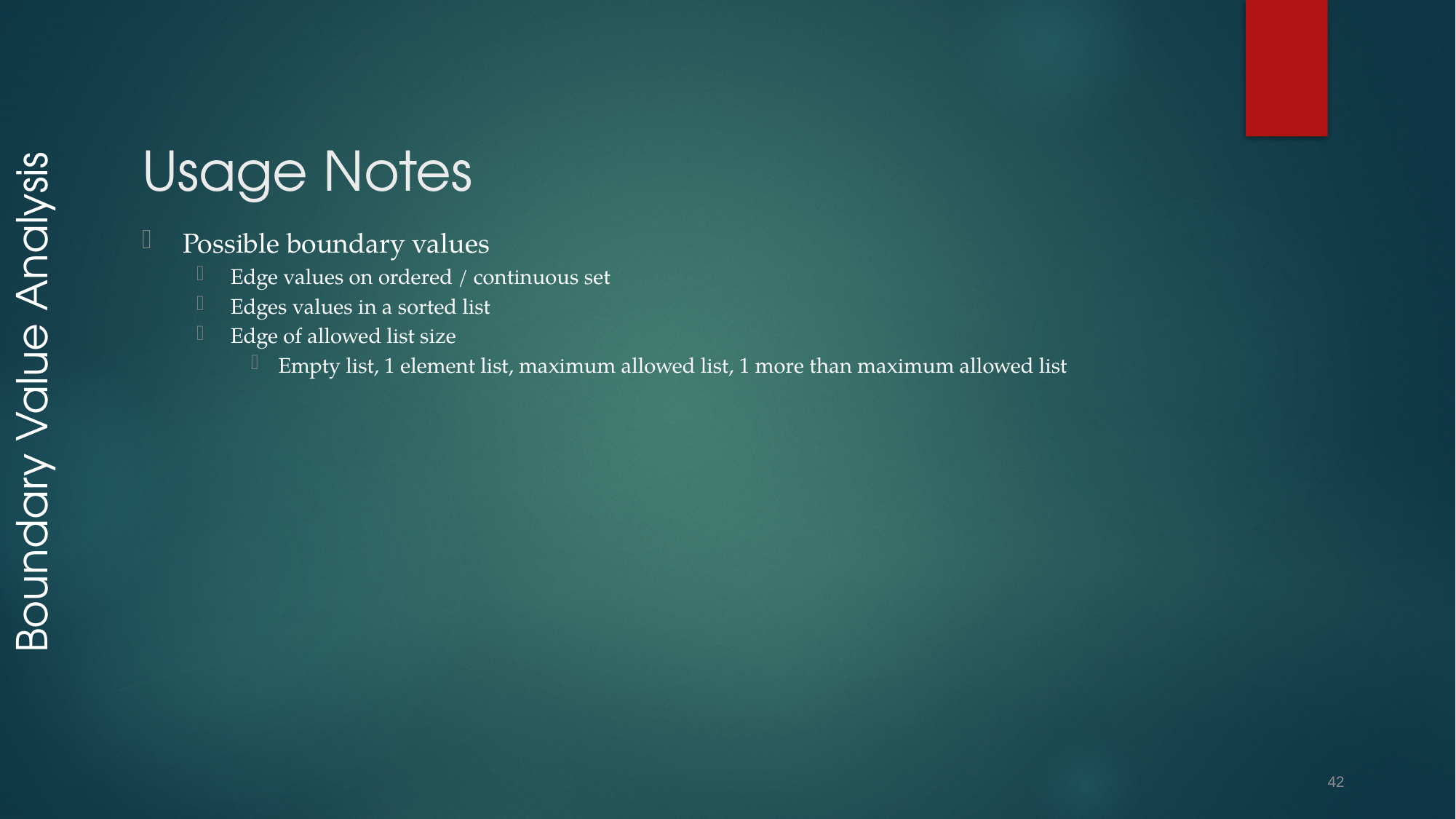

# Usage Notes
Possible boundary values
Edge values on ordered / continuous set
Edges values in a sorted list
Edge of allowed list size
Empty list, 1 element list, maximum allowed list, 1 more than maximum allowed list

Boundary Value Analysis
42